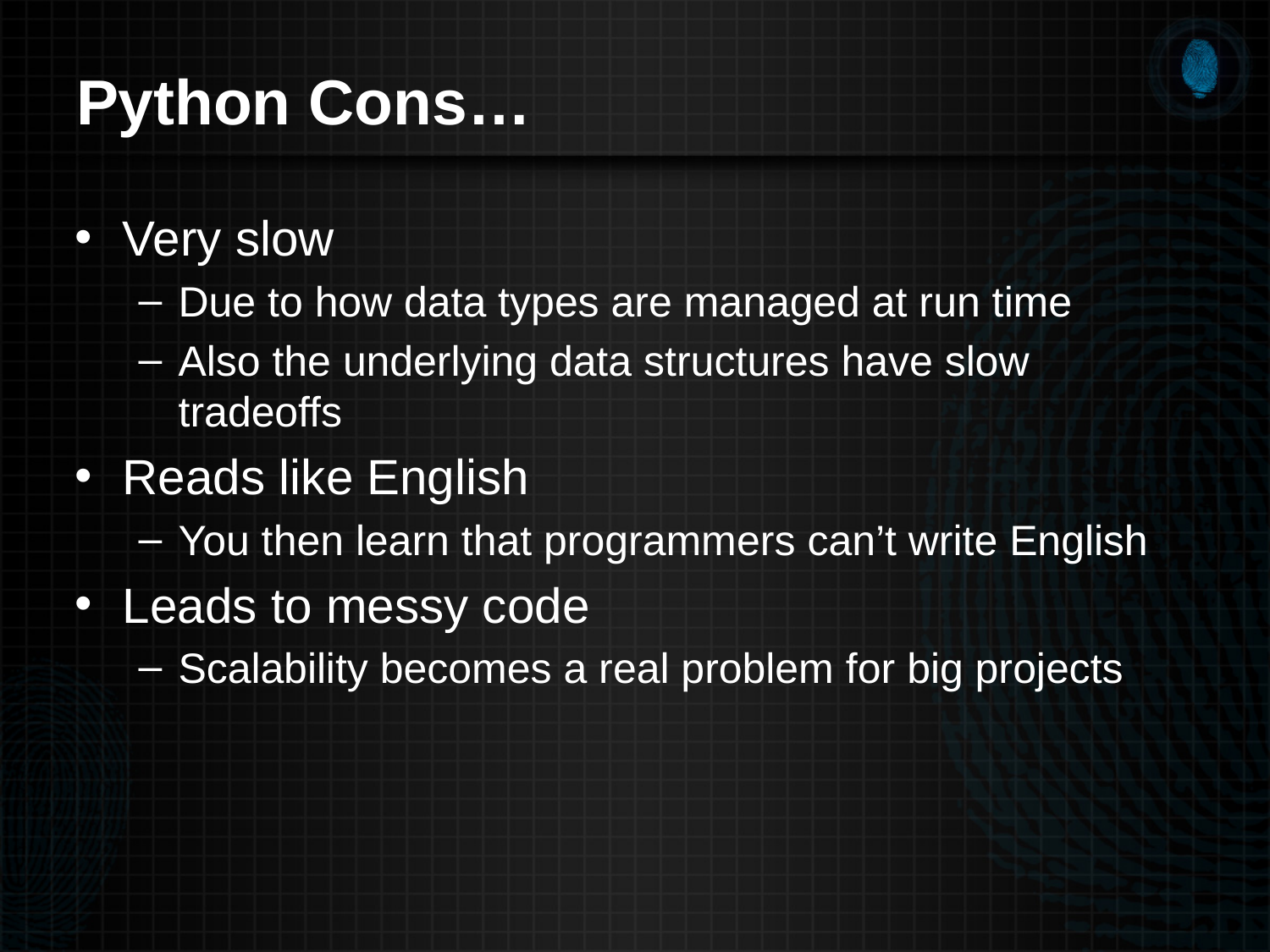

# Python Cons…
Very slow
Due to how data types are managed at run time
Also the underlying data structures have slow tradeoffs
Reads like English
You then learn that programmers can’t write English
Leads to messy code
Scalability becomes a real problem for big projects